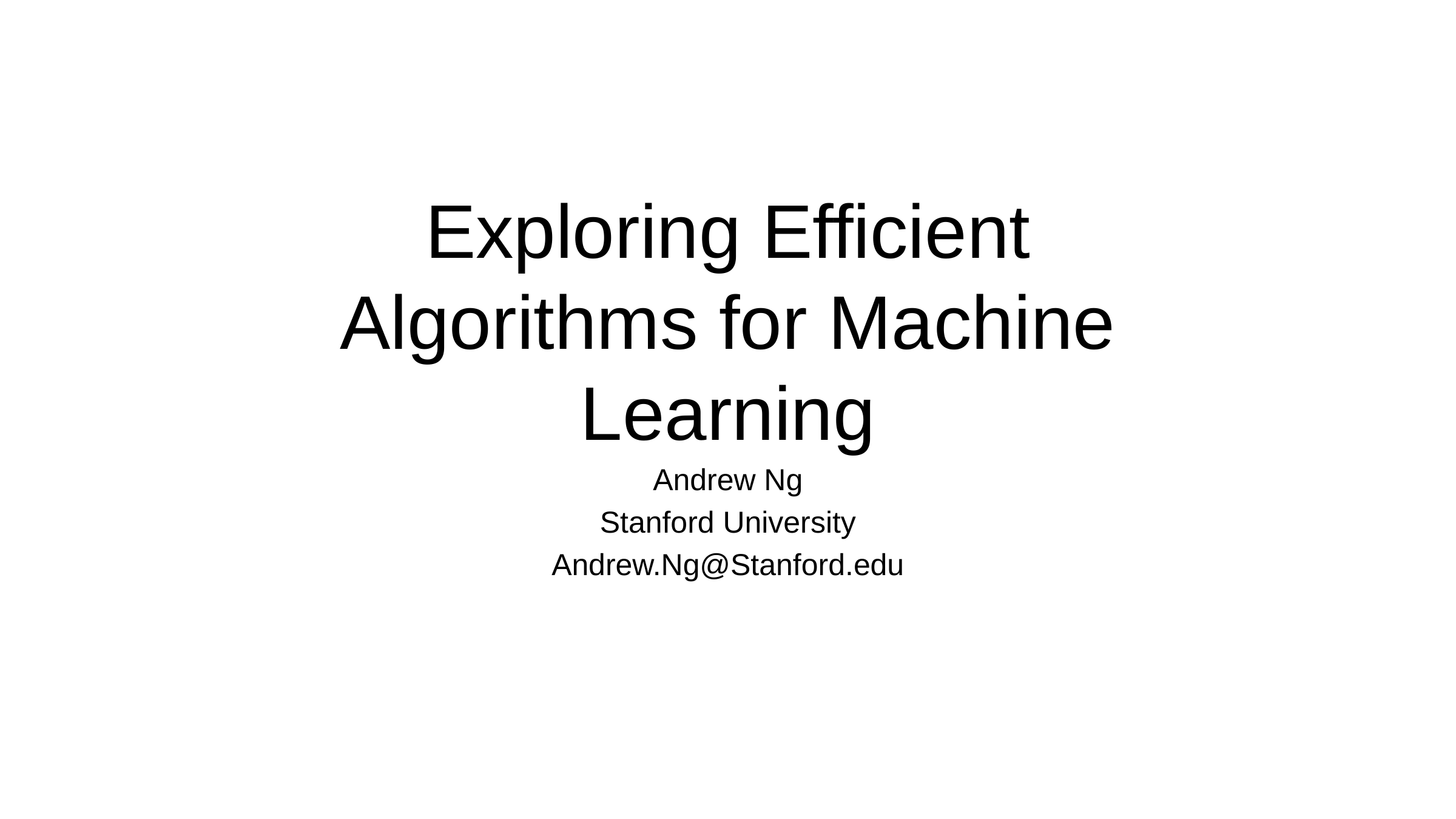

# Exploring Efficient Algorithms for Machine Learning
Andrew Ng
Stanford University
Andrew.Ng@Stanford.edu